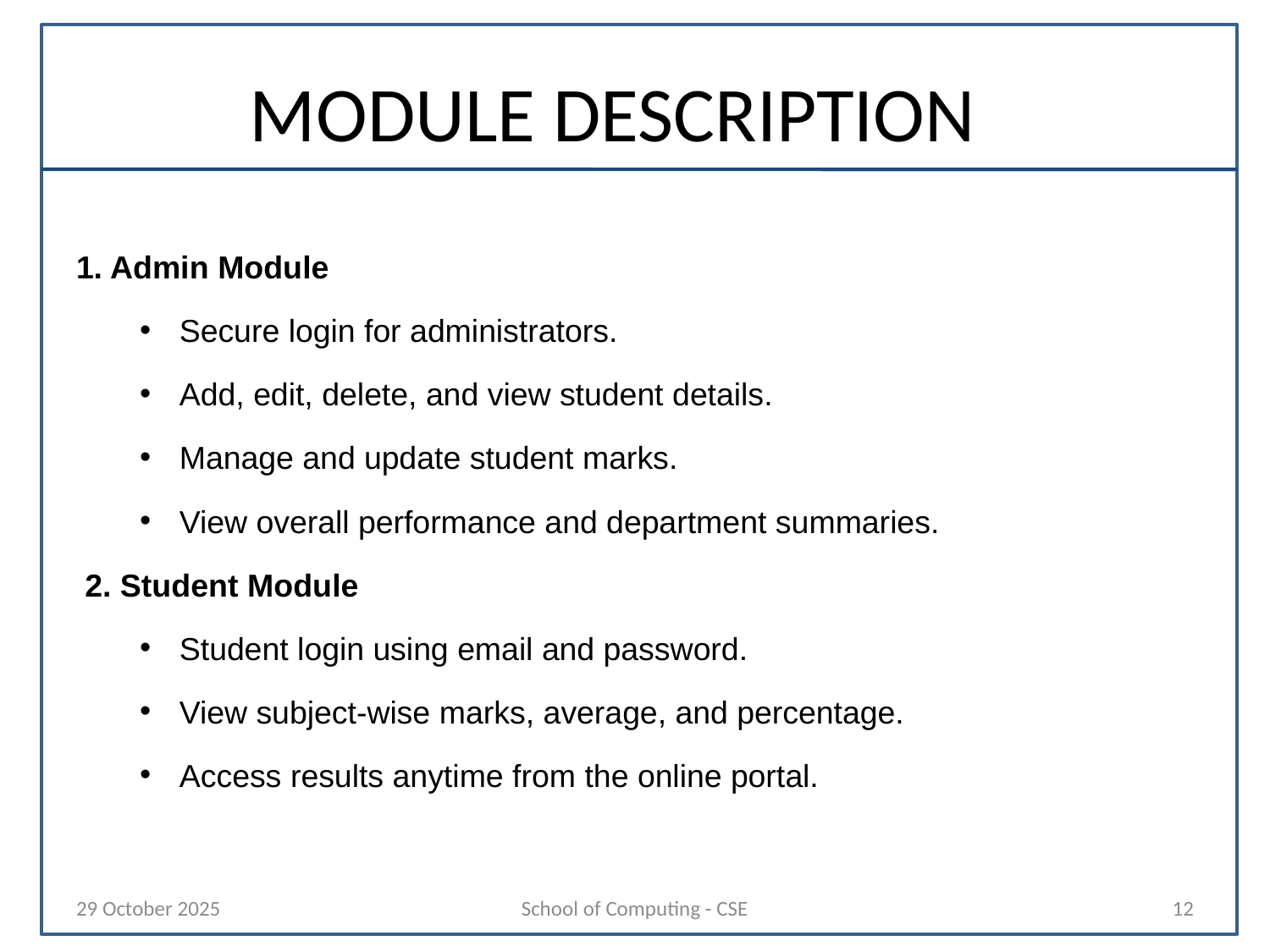

# MODULE DESCRIPTION
1. Admin Module
Secure login for administrators.
Add, edit, delete, and view student details.
Manage and update student marks.
View overall performance and department summaries.
 2. Student Module
Student login using email and password.
View subject-wise marks, average, and percentage.
Access results anytime from the online portal.

29 October 2025
School of Computing - CSE
12